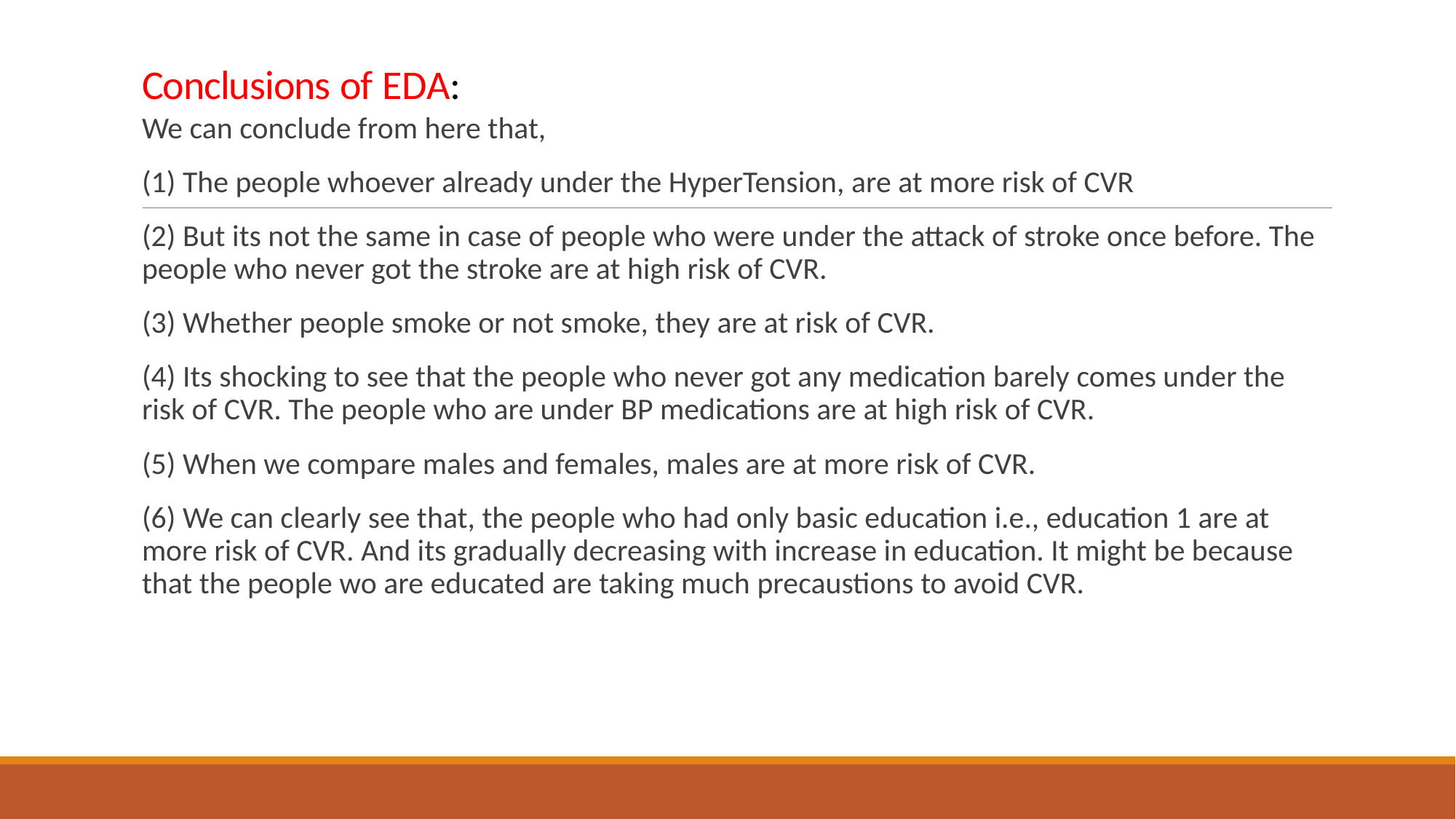

# Conclusions of EDA:
We can conclude from here that,
(1) The people whoever already under the HyperTension, are at more risk of CVR
(2) But its not the same in case of people who were under the attack of stroke once before. The people who never got the stroke are at high risk of CVR.
(3) Whether people smoke or not smoke, they are at risk of CVR.
(4) Its shocking to see that the people who never got any medication barely comes under the risk of CVR. The people who are under BP medications are at high risk of CVR.
(5) When we compare males and females, males are at more risk of CVR.
(6) We can clearly see that, the people who had only basic education i.e., education 1 are at more risk of CVR. And its gradually decreasing with increase in education. It might be because that the people wo are educated are taking much precaustions to avoid CVR.